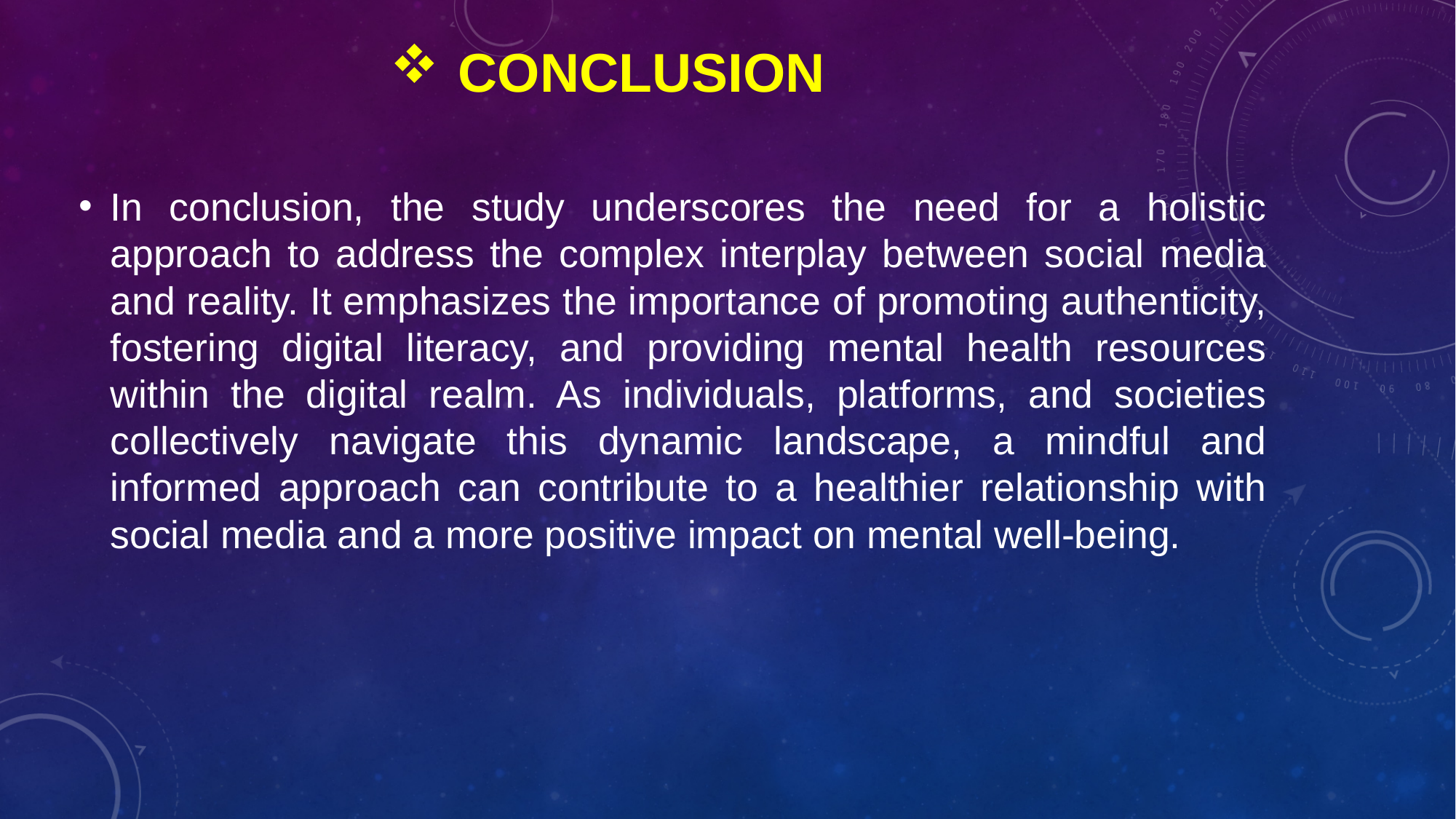

# conclusion
In conclusion, the study underscores the need for a holistic approach to address the complex interplay between social media and reality. It emphasizes the importance of promoting authenticity, fostering digital literacy, and providing mental health resources within the digital realm. As individuals, platforms, and societies collectively navigate this dynamic landscape, a mindful and informed approach can contribute to a healthier relationship with social media and a more positive impact on mental well-being.